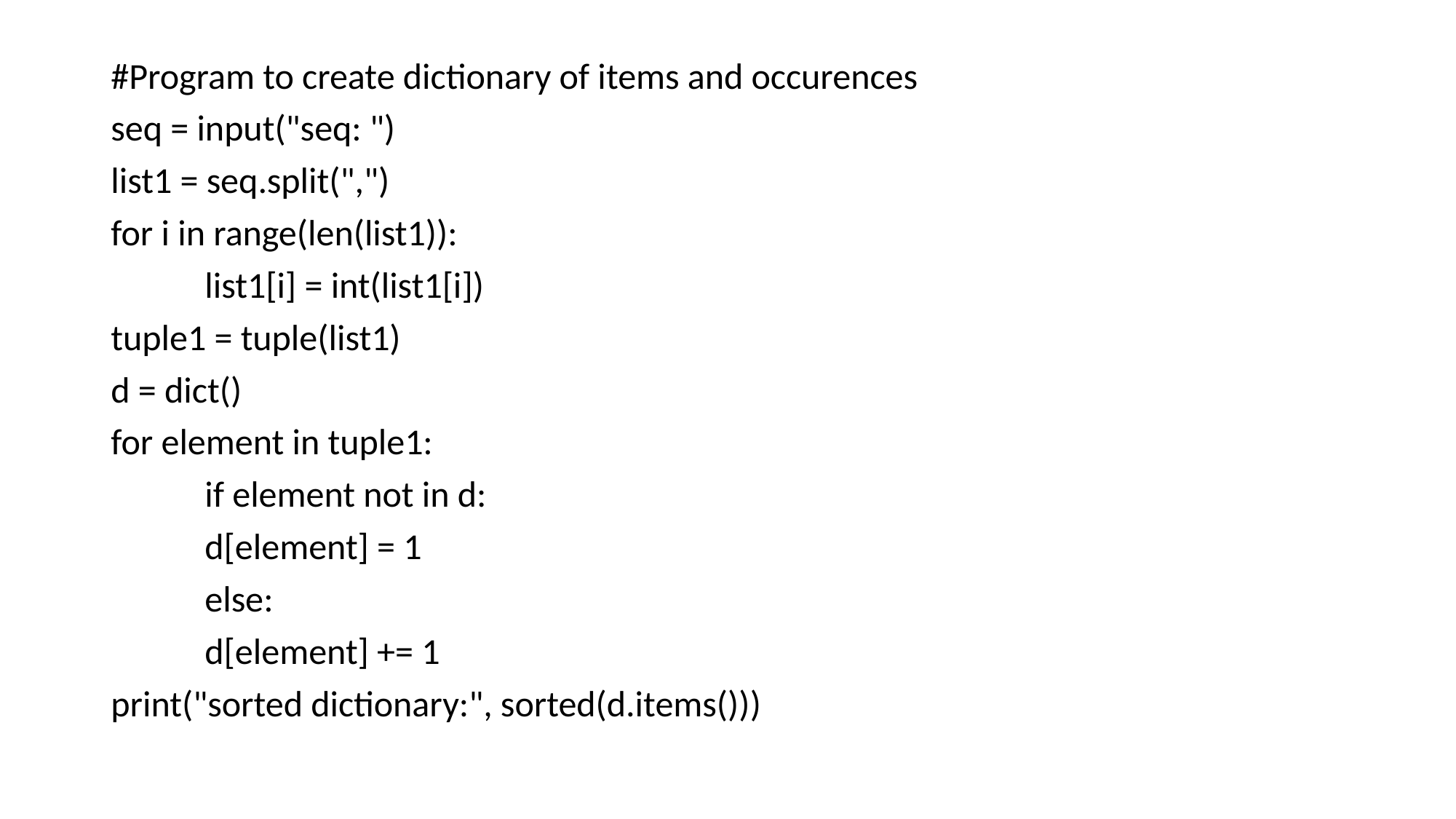

#Program to create dictionary of items and occurences
seq = input("seq: ")
list1 = seq.split(",")
for i in range(len(list1)):
	list1[i] = int(list1[i])
tuple1 = tuple(list1)
d = dict()
for element in tuple1:
	if element not in d:
		d[element] = 1
	else:
		d[element] += 1
print("sorted dictionary:", sorted(d.items()))